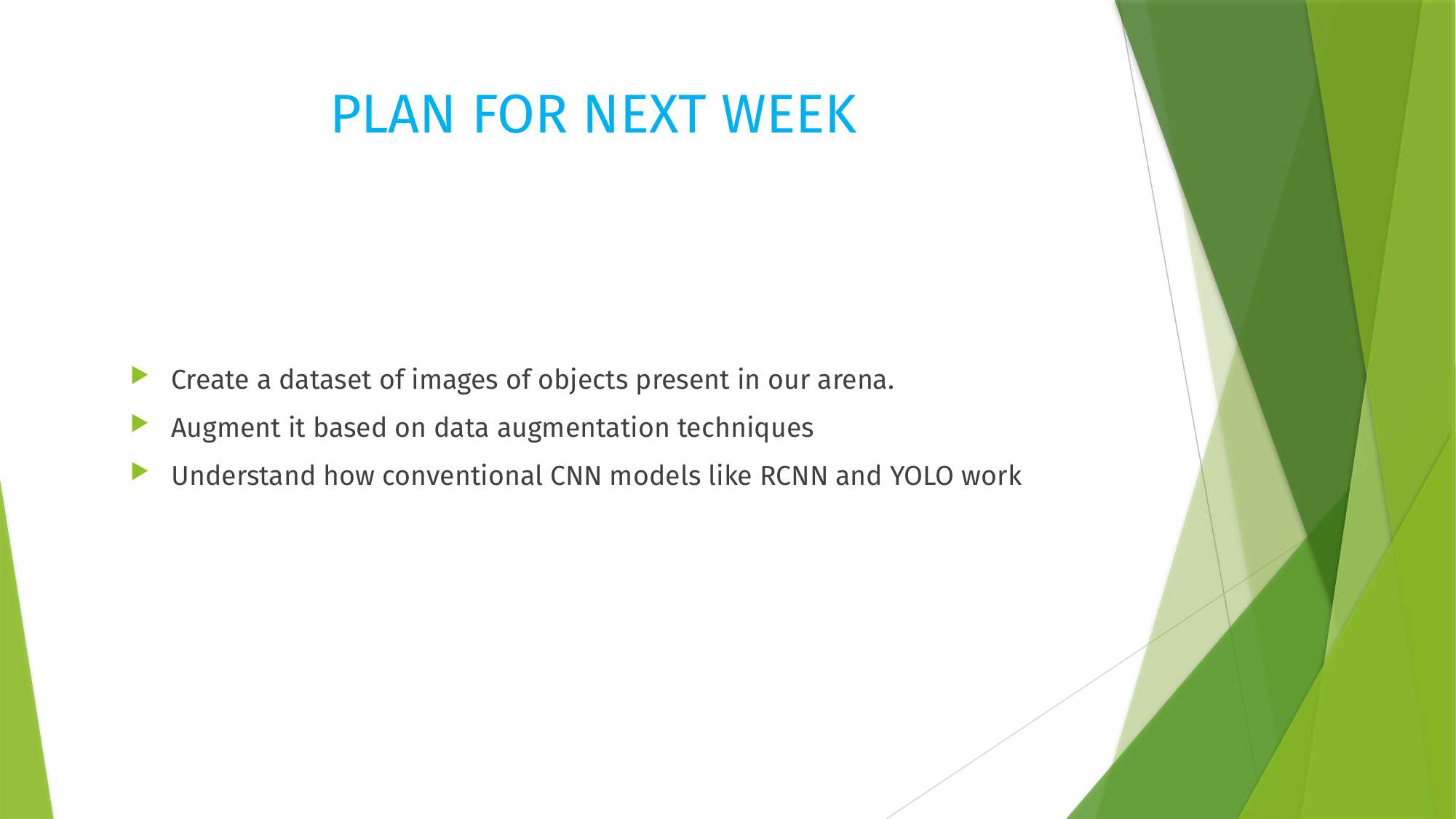

# PLAN FOR NEXT WEEK
Create a dataset of images of objects present in our arena.
Augment it based on data augmentation techniques
Understand how conventional CNN models like RCNN and YOLO work